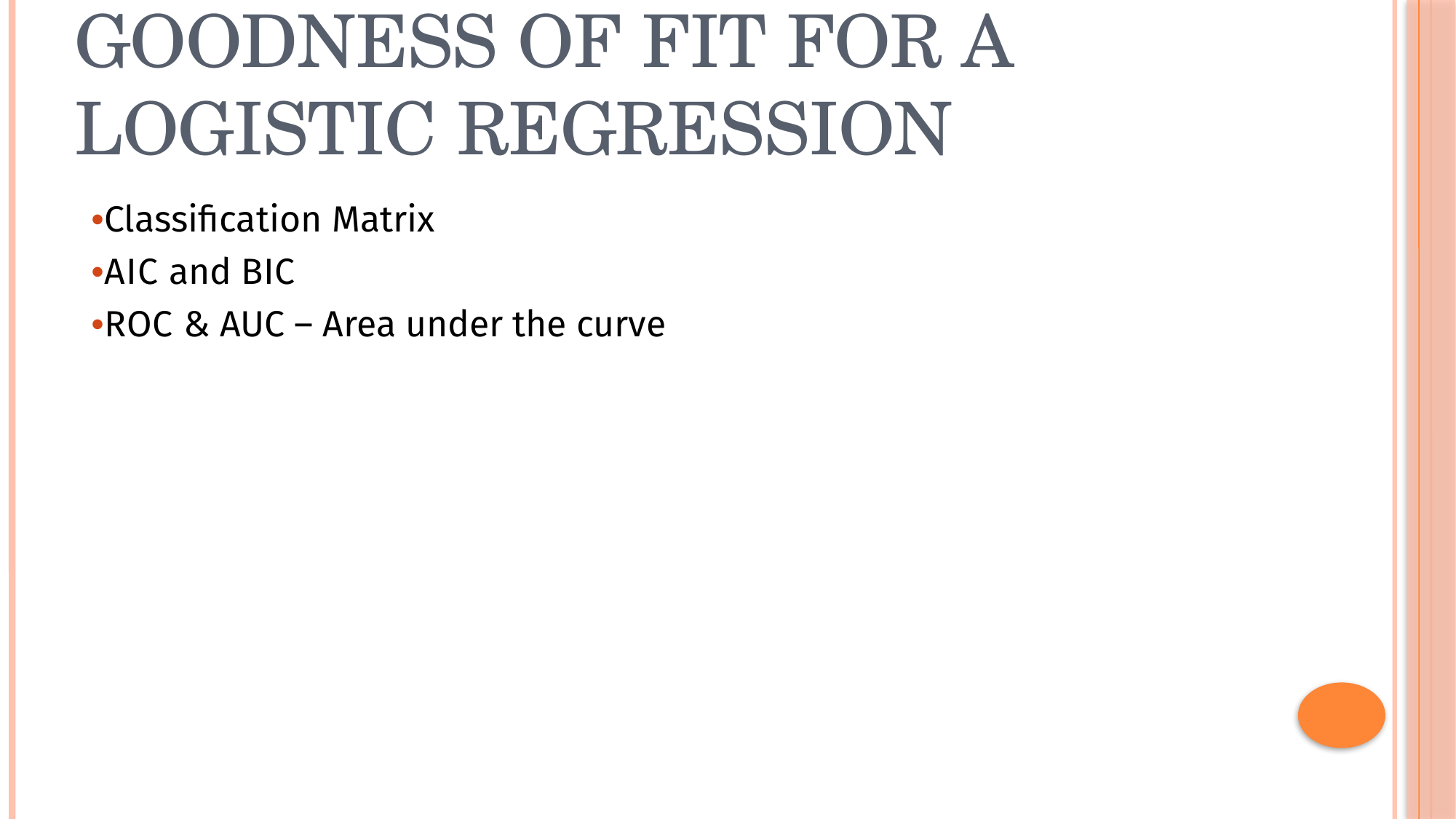

# Goodness of fit for a logistic regression
•Classification Matrix
•AIC and BIC
•ROC & AUC – Area under the curve